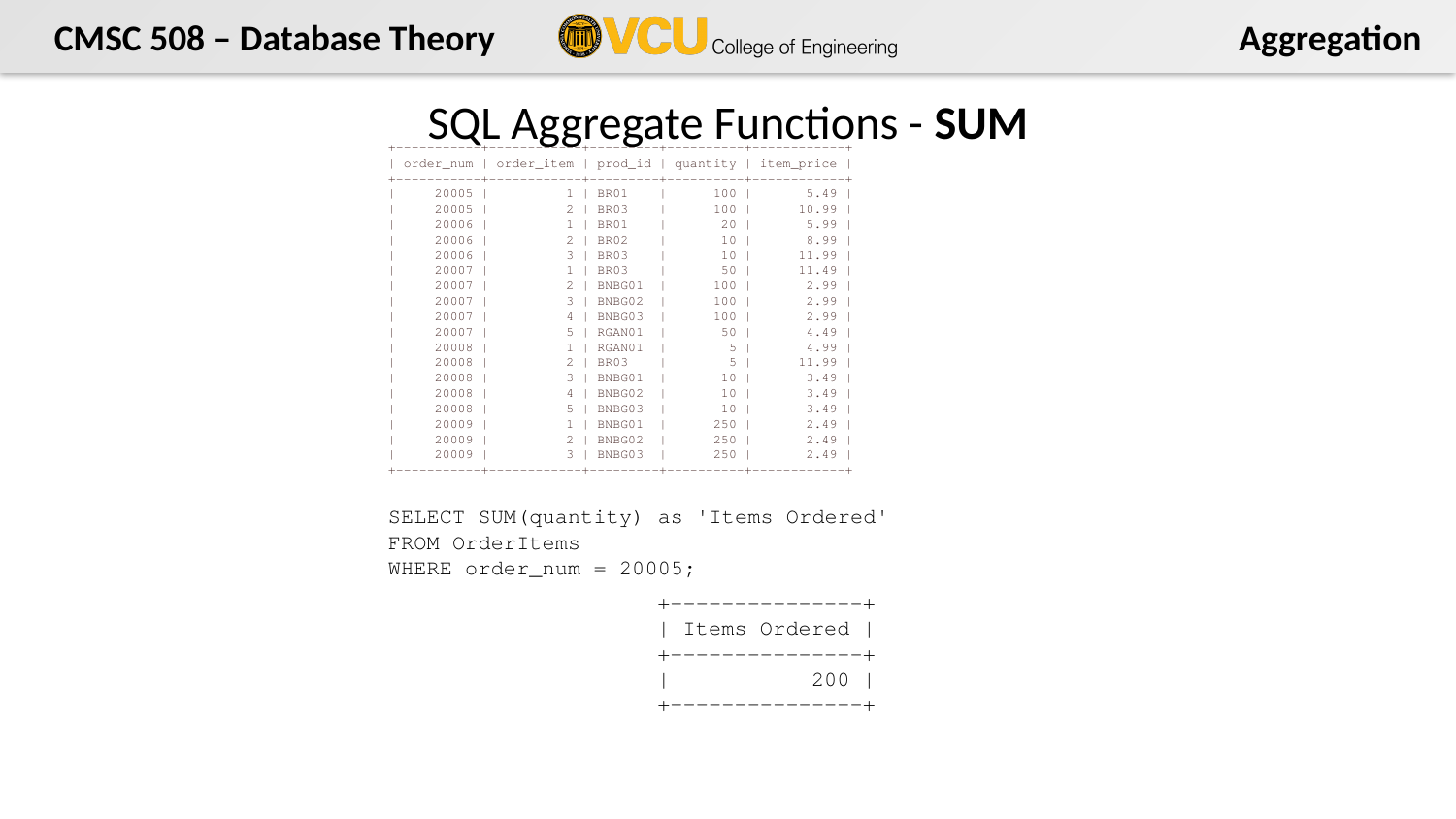

# SQL Aggregate Functions - SUM
+-----------+------------+---------+----------+------------+
| order_num | order_item | prod_id | quantity | item_price |
+-----------+------------+---------+----------+------------+
|     20005 |          1 | BR01    |      100 |       5.49 |
|     20005 |          2 | BR03    |      100 |      10.99 |
|     20006 |          1 | BR01    |       20 |       5.99 |
|     20006 |          2 | BR02    |       10 |       8.99 |
|     20006 |          3 | BR03    |       10 |      11.99 |
|     20007 |          1 | BR03    |       50 |      11.49 |
|     20007 |          2 | BNBG01  |      100 |       2.99 |
|     20007 |          3 | BNBG02  |      100 |       2.99 |
|     20007 |          4 | BNBG03  |      100 |       2.99 |
|     20007 |          5 | RGAN01  |       50 |       4.49 |
|     20008 |          1 | RGAN01  |        5 |       4.99 |
|     20008 |          2 | BR03    |        5 |      11.99 |
|     20008 |          3 | BNBG01  |       10 |       3.49 |
|     20008 |          4 | BNBG02  |       10 |       3.49 |
|     20008 |          5 | BNBG03  |       10 |       3.49 |
|     20009 |          1 | BNBG01  |      250 |       2.49 |
|     20009 |          2 | BNBG02  |      250 |       2.49 |
|     20009 |          3 | BNBG03  |      250 |       2.49 |
+-----------+------------+---------+----------+------------+

SELECT SUM(quantity) as 'Items Ordered'
FROM OrderItems
WHERE order_num = 20005;
+---------------+
| Items Ordered |
+---------------+
|           200 |
+---------------+
19